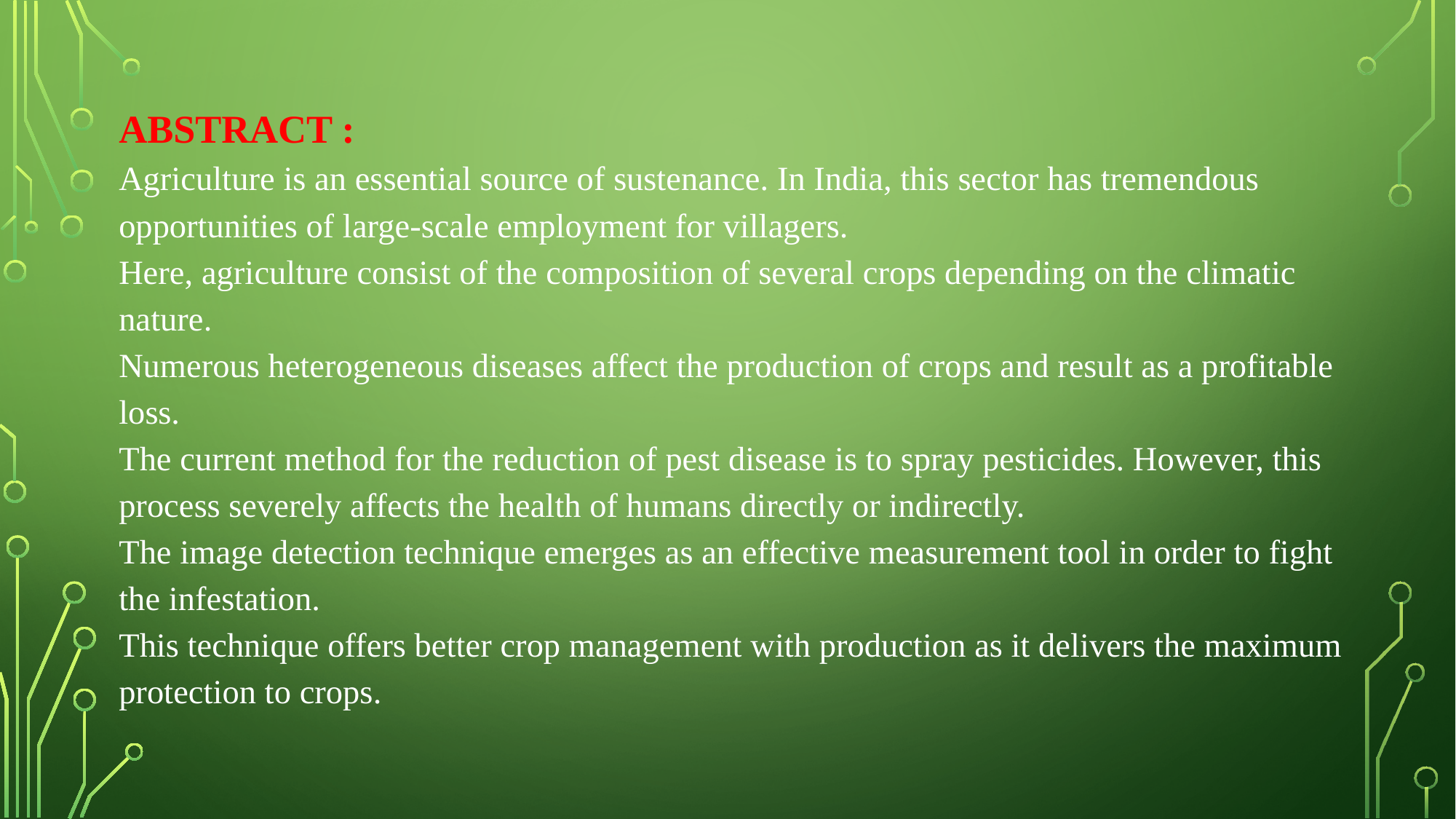

# ABSTRACT : Agriculture is an essential source of sustenance. In India, this sector has tremendous opportunities of large-scale employment for villagers. Here, agriculture consist of the composition of several crops depending on the climatic nature. Numerous heterogeneous diseases affect the production of crops and result as a profitable loss. The current method for the reduction of pest disease is to spray pesticides. However, this process severely affects the health of humans directly or indirectly. The image detection technique emerges as an effective measurement tool in order to fight the infestation. This technique offers better crop management with production as it delivers the maximum protection to crops.